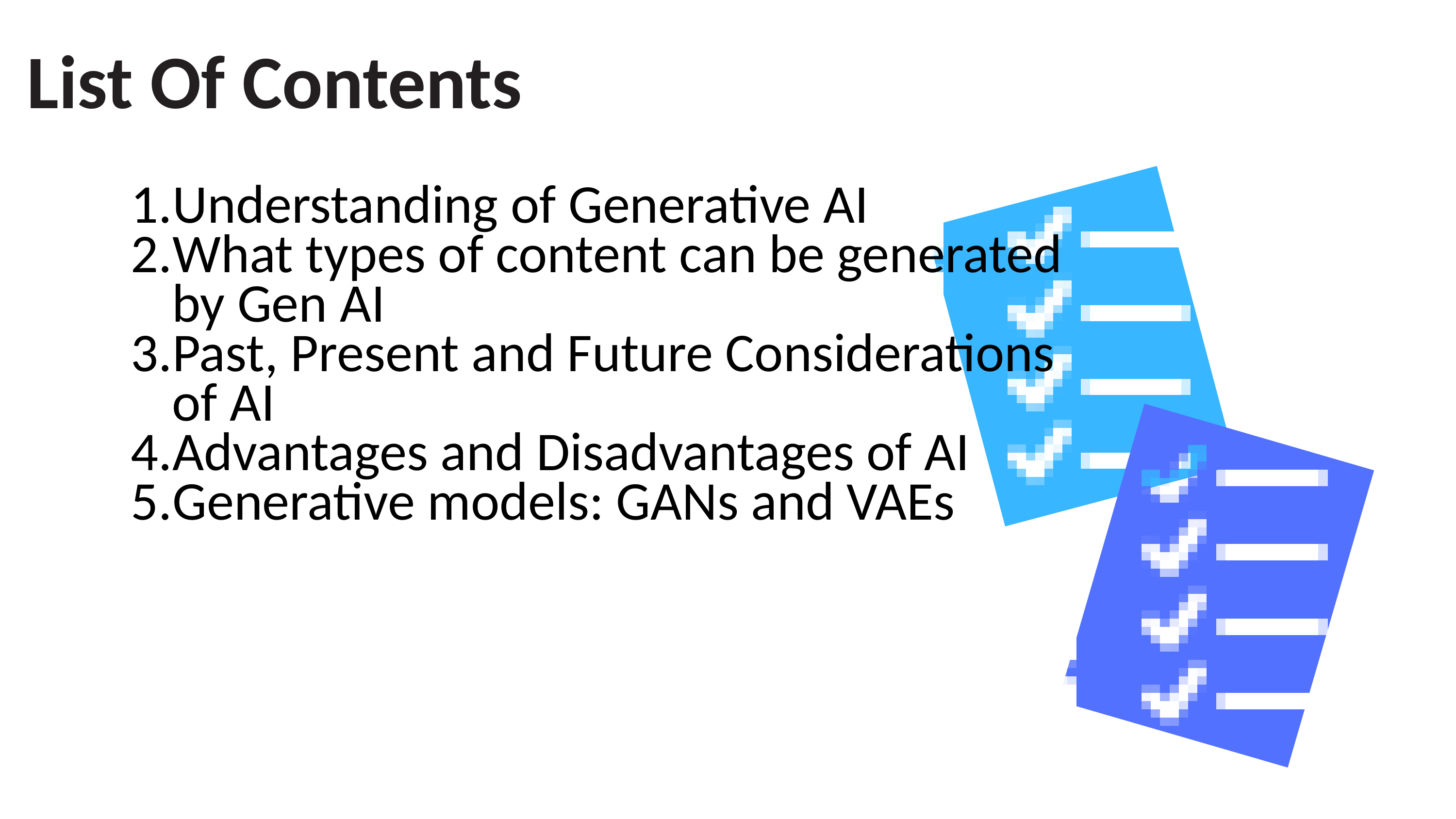

List Of Contents

Understanding of Generative AI
What types of content can be generated by Gen AI
Past, Present and Future Considerations of AI
Advantages and Disadvantages of AI
Generative models: GANs and VAEs

7.       Dicussion,Conclusion and Refrences